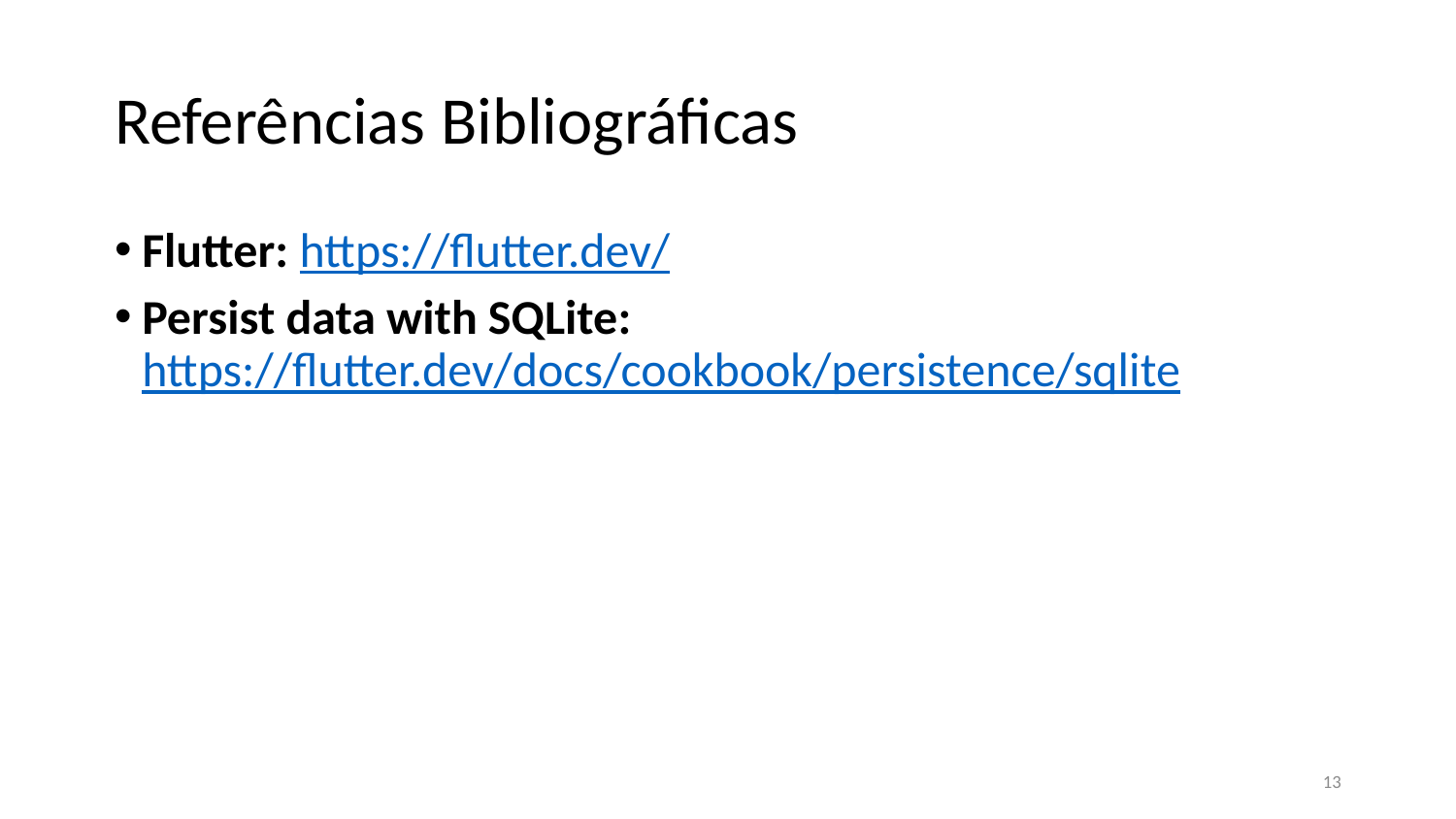

# Referências Bibliográficas
Flutter: https://flutter.dev/
Persist data with SQLite: https://flutter.dev/docs/cookbook/persistence/sqlite

13